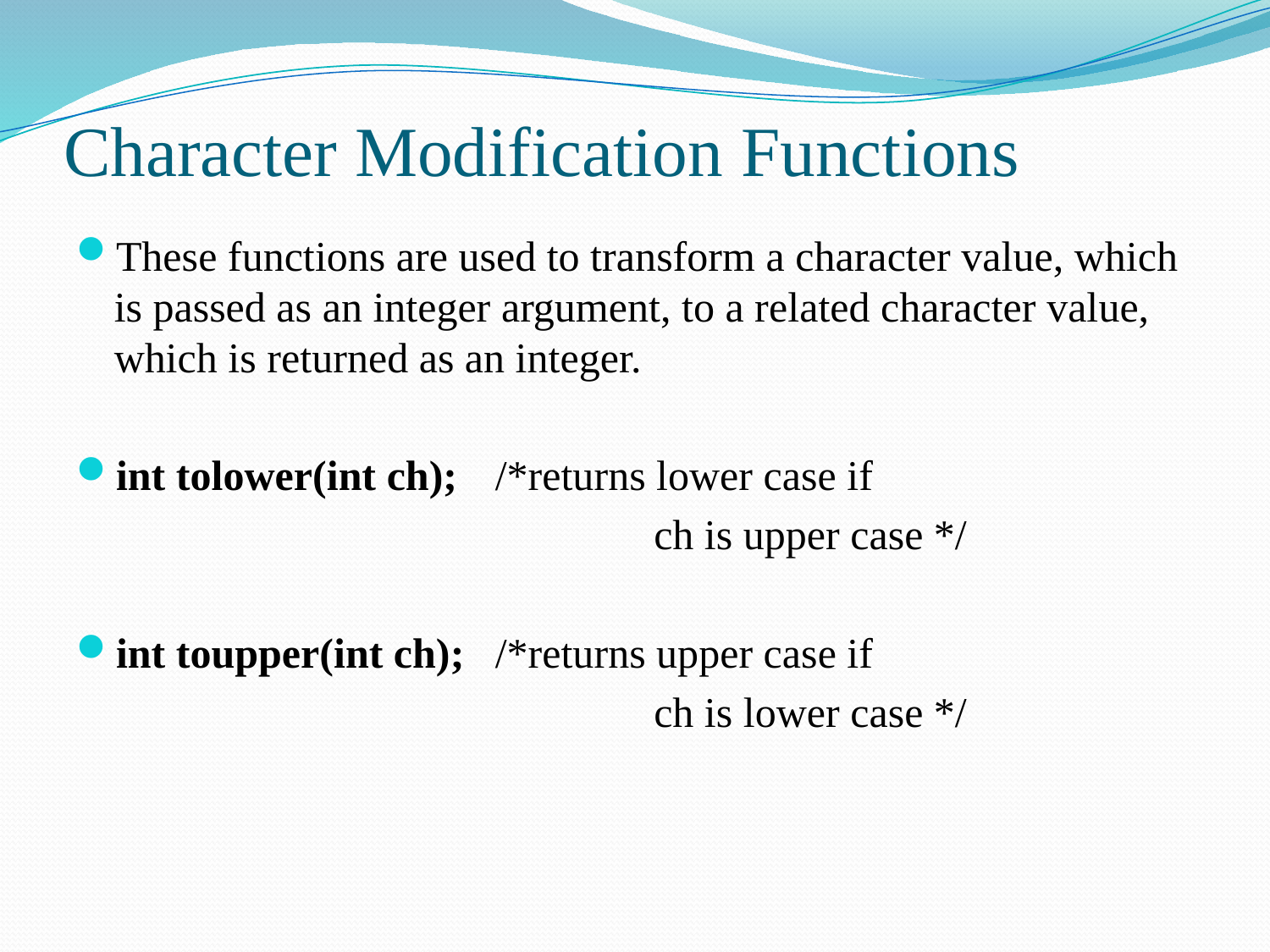

# Character Modification Functions
These functions are used to transform a character value, which is passed as an integer argument, to a related character value, which is returned as an integer.

int tolower(int ch); 	/*returns lower case if
				   	   ch is upper case */

int toupper(int ch); 	/*returns upper case if
				   	   ch is lower case */